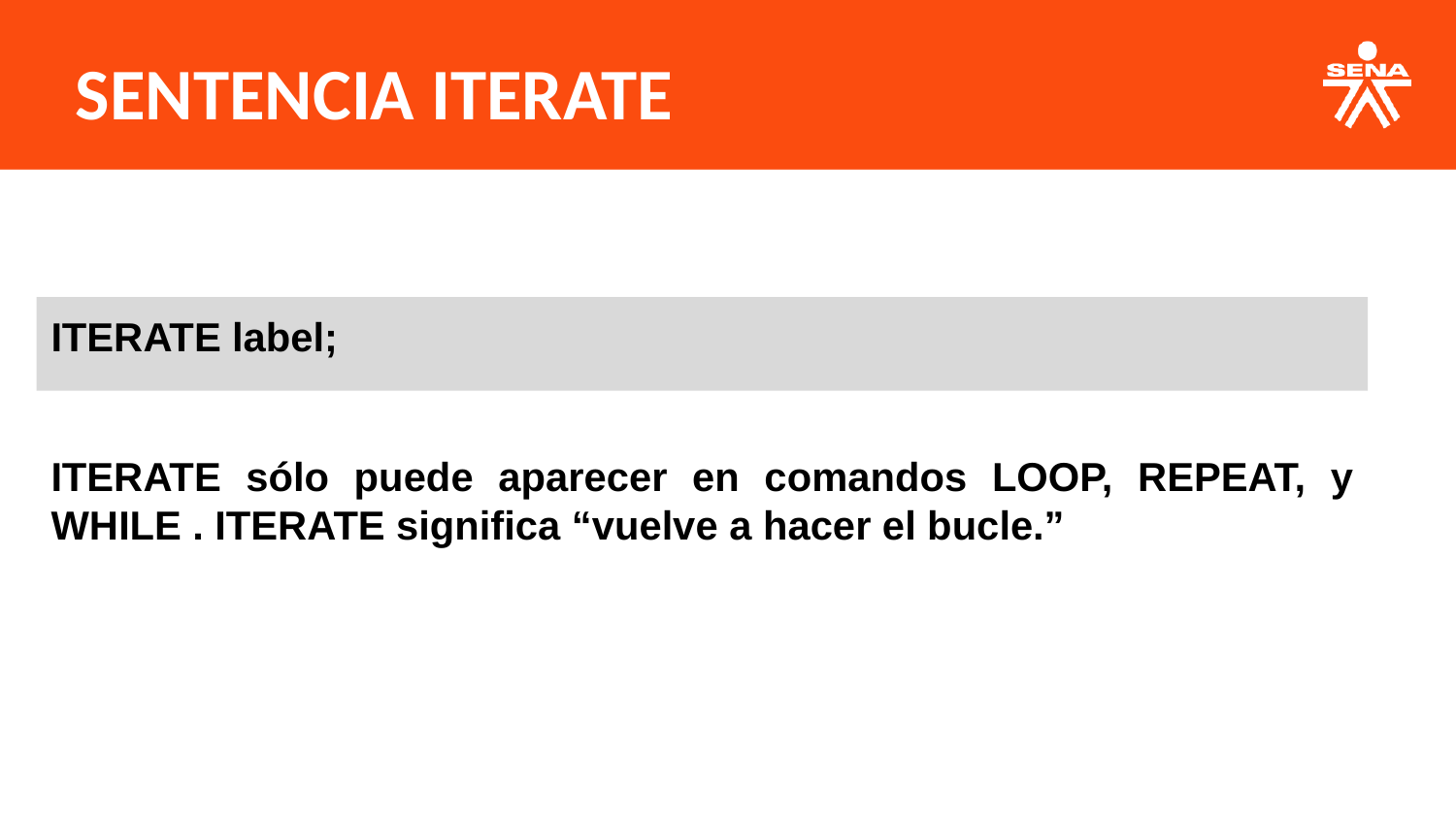

SENTENCIA ITERATE
ITERATE label;
ITERATE sólo puede aparecer en comandos LOOP, REPEAT, y WHILE . ITERATE significa “vuelve a hacer el bucle.”